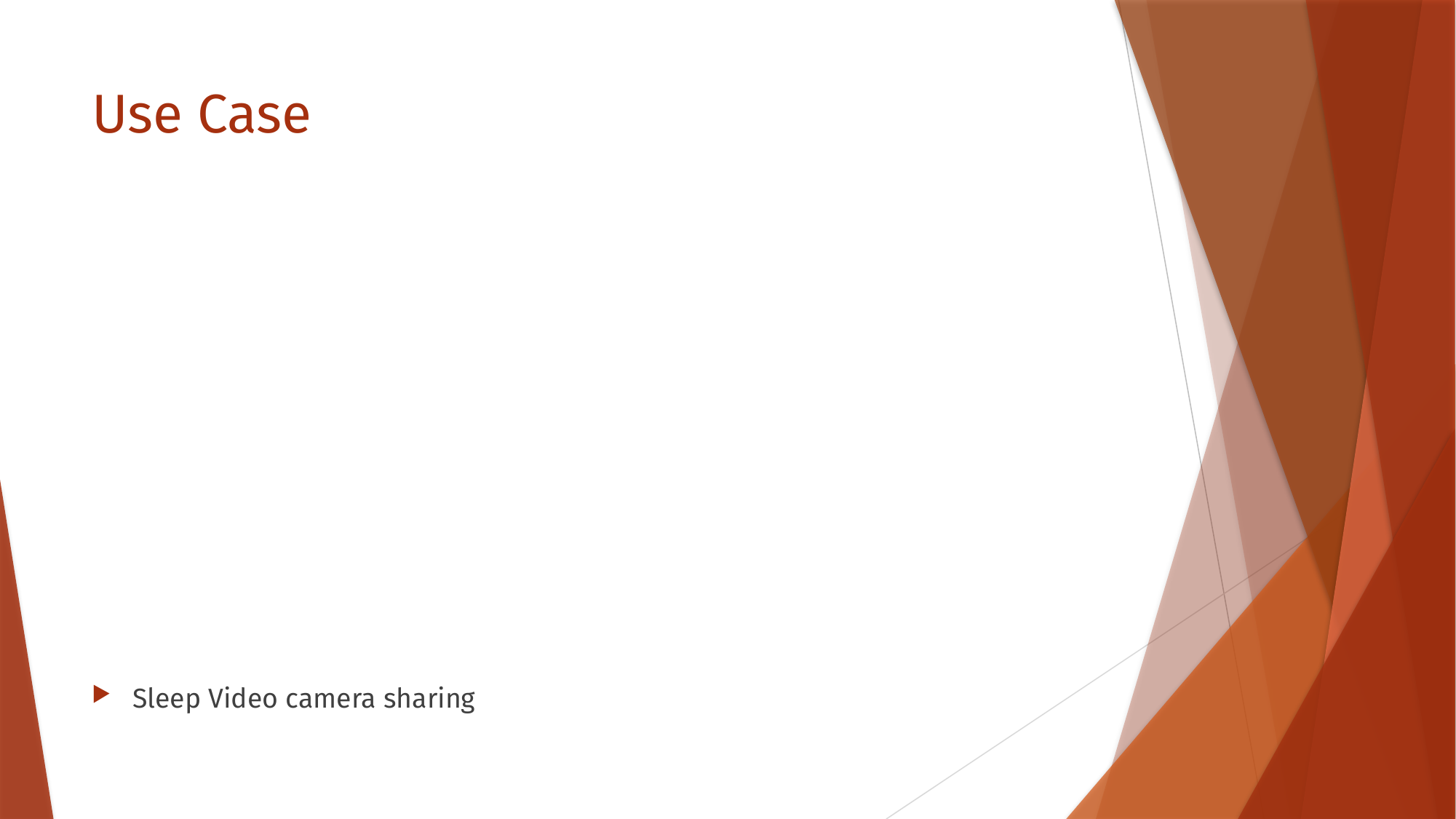

# Use Case
Sleep Video camera sharing